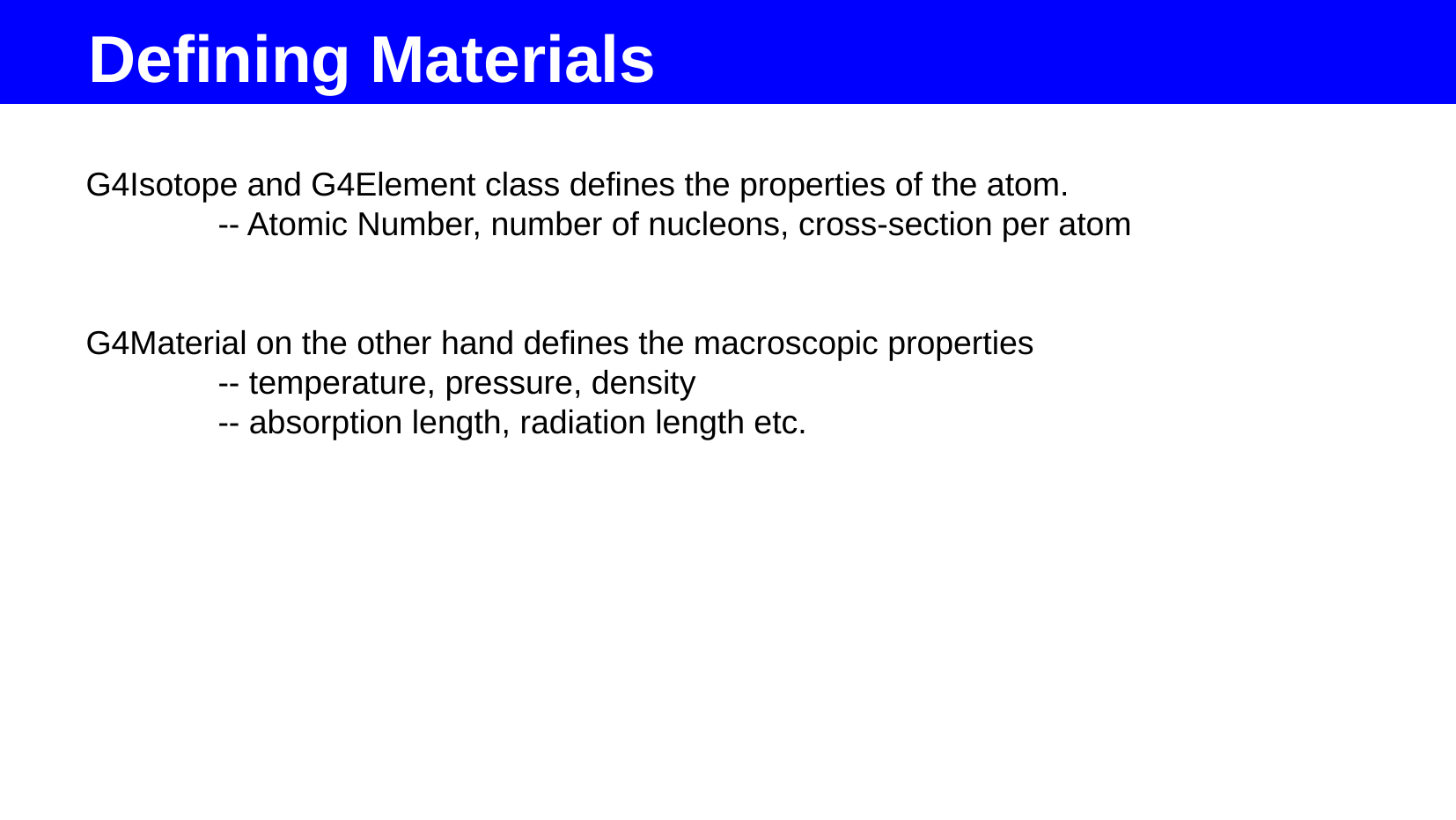

Defining Materials

G4Isotope and G4Element class defines the properties of the atom.
	-- Atomic Number, number of nucleons, cross-section per atom

G4Material on the other hand defines the macroscopic properties
	-- temperature, pressure, density
	-- absorption length, radiation length etc.